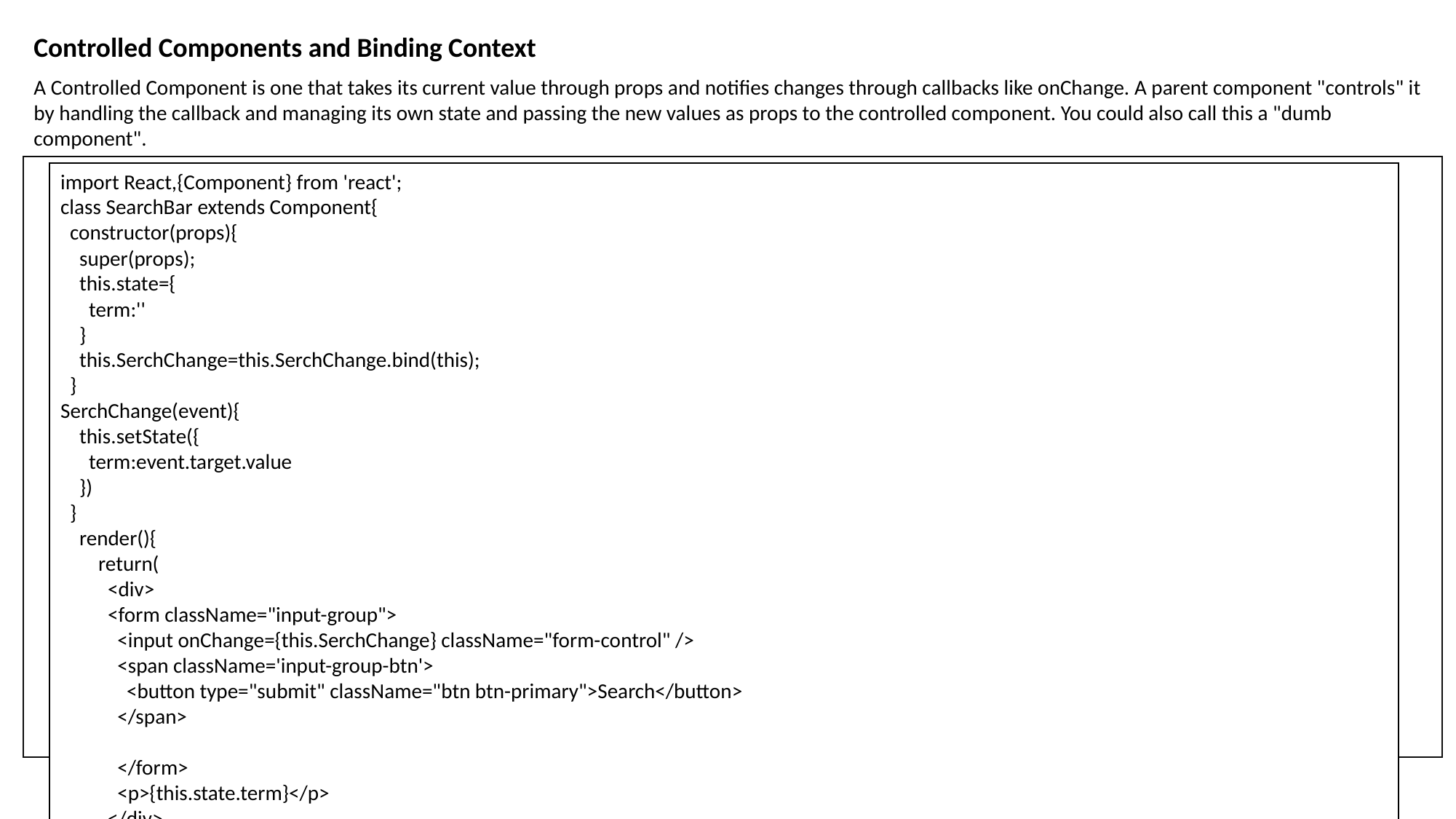

Controlled Components and Binding Context
A Controlled Component is one that takes its current value through props and notifies changes through callbacks like onChange. A parent component "controls" it by handling the callback and managing its own state and passing the new values as props to the controlled component. You could also call this a "dumb component".

import React,{Component} from 'react';
class SearchBar extends Component{
  constructor(props){
    super(props);
    this.state={
      term:''
    }
    this.SerchChange=this.SerchChange.bind(this);
  }
SerchChange(event){
    this.setState({
      term:event.target.value
    })
  }
    render(){
        return(
          <div>
          <form className="input-group">
            <input onChange={this.SerchChange} className="form-control" />
            <span className='input-group-btn'>
              <button type="submit" className="btn btn-primary">Search</button>
            </span>

            </form>
            <p>{this.state.term}</p>
          </div>
        )
    }
}

export default SearchBar;